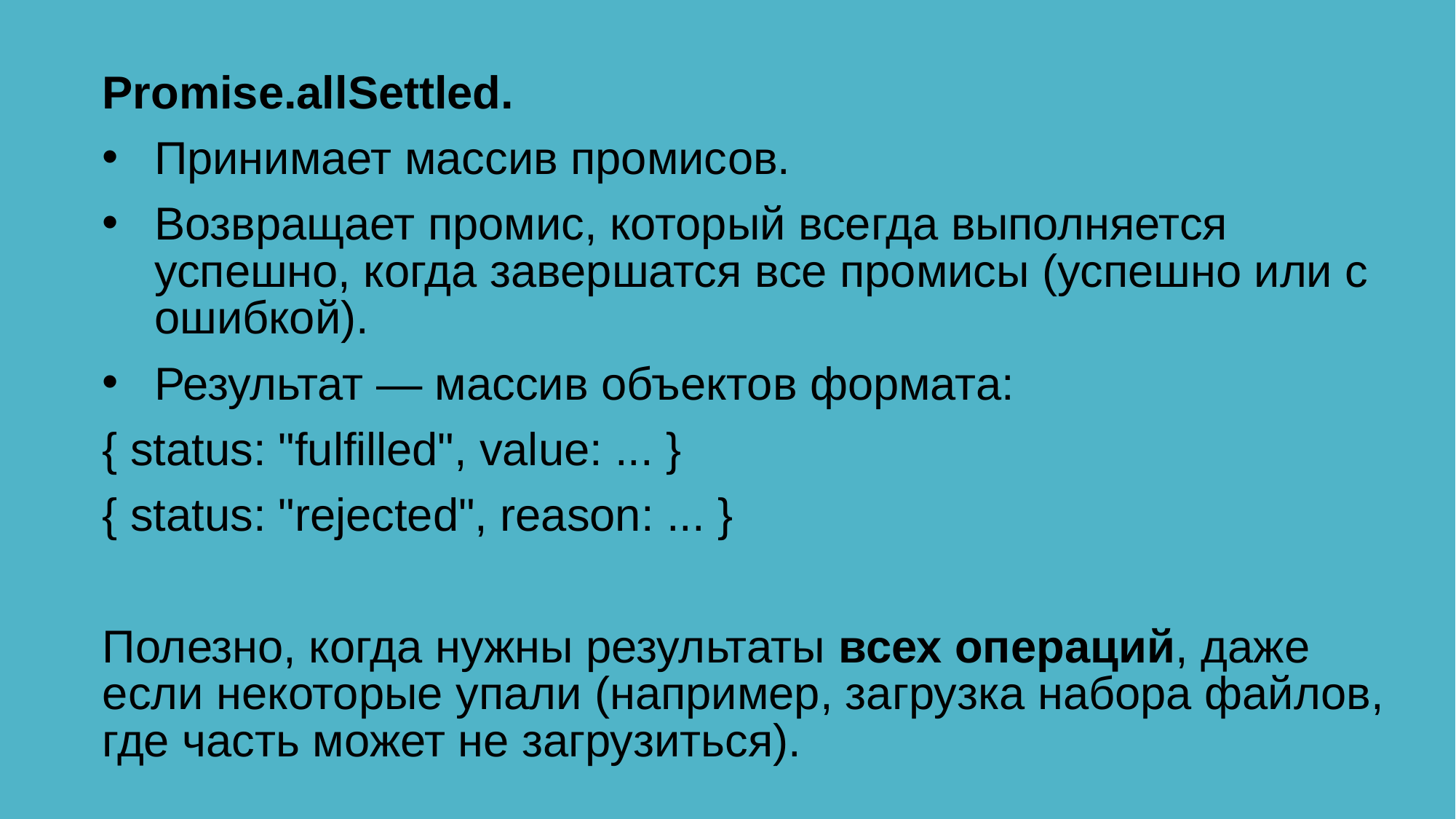

Promise.allSettled.
Принимает массив промисов.
Возвращает промис, который всегда выполняется успешно, когда завершатся все промисы (успешно или с ошибкой).
Результат — массив объектов формата:
{ status: "fulfilled", value: ... }
{ status: "rejected", reason: ... }

Полезно, когда нужны результаты всех операций, даже если некоторые упали (например, загрузка набора файлов, где часть может не загрузиться).